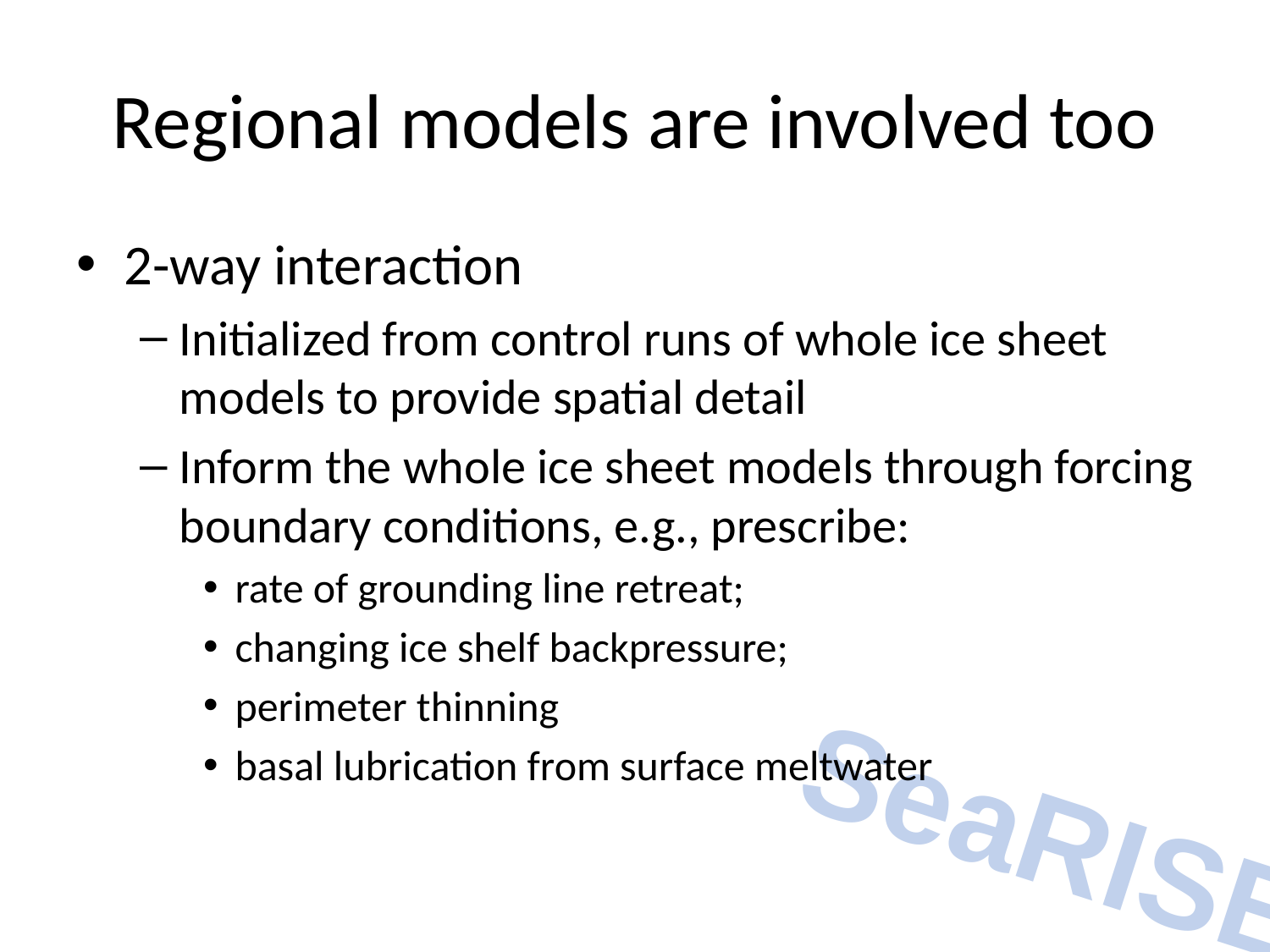

# Regional models are involved too
2-way interaction
Initialized from control runs of whole ice sheet models to provide spatial detail
Inform the whole ice sheet models through forcing boundary conditions, e.g., prescribe:
rate of grounding line retreat;
changing ice shelf backpressure;
perimeter thinning
basal lubrication from surface meltwater